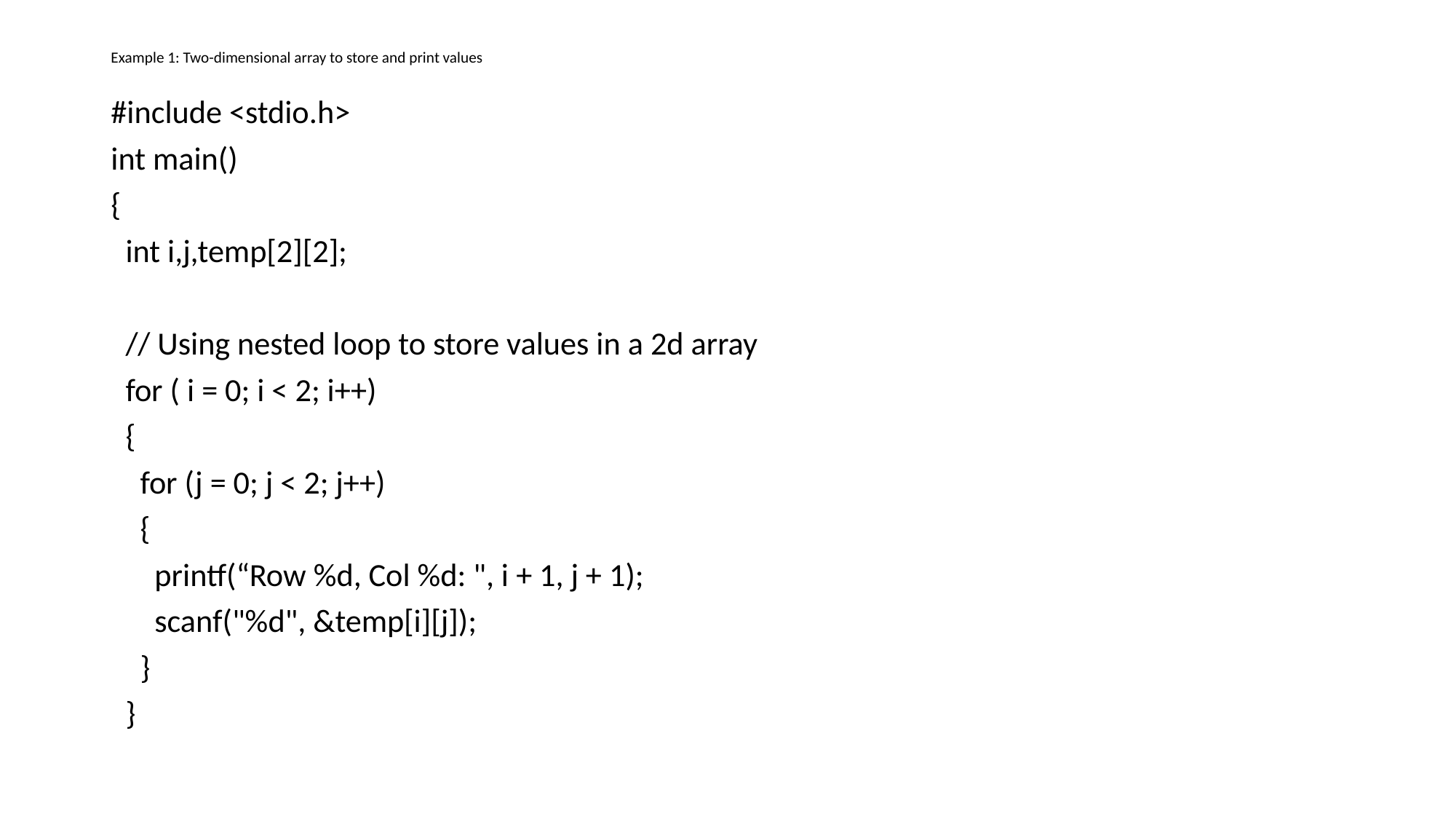

# Example 1: Two-dimensional array to store and print values
#include <stdio.h>
int main()
{
  int i,j,temp[2][2];

  // Using nested loop to store values in a 2d array
  for ( i = 0; i < 2; i++)
  {
    for (j = 0; j < 2; j++)
    {
      printf(“Row %d, Col %d: ", i + 1, j + 1);
      scanf("%d", &temp[i][j]);
    }
  }